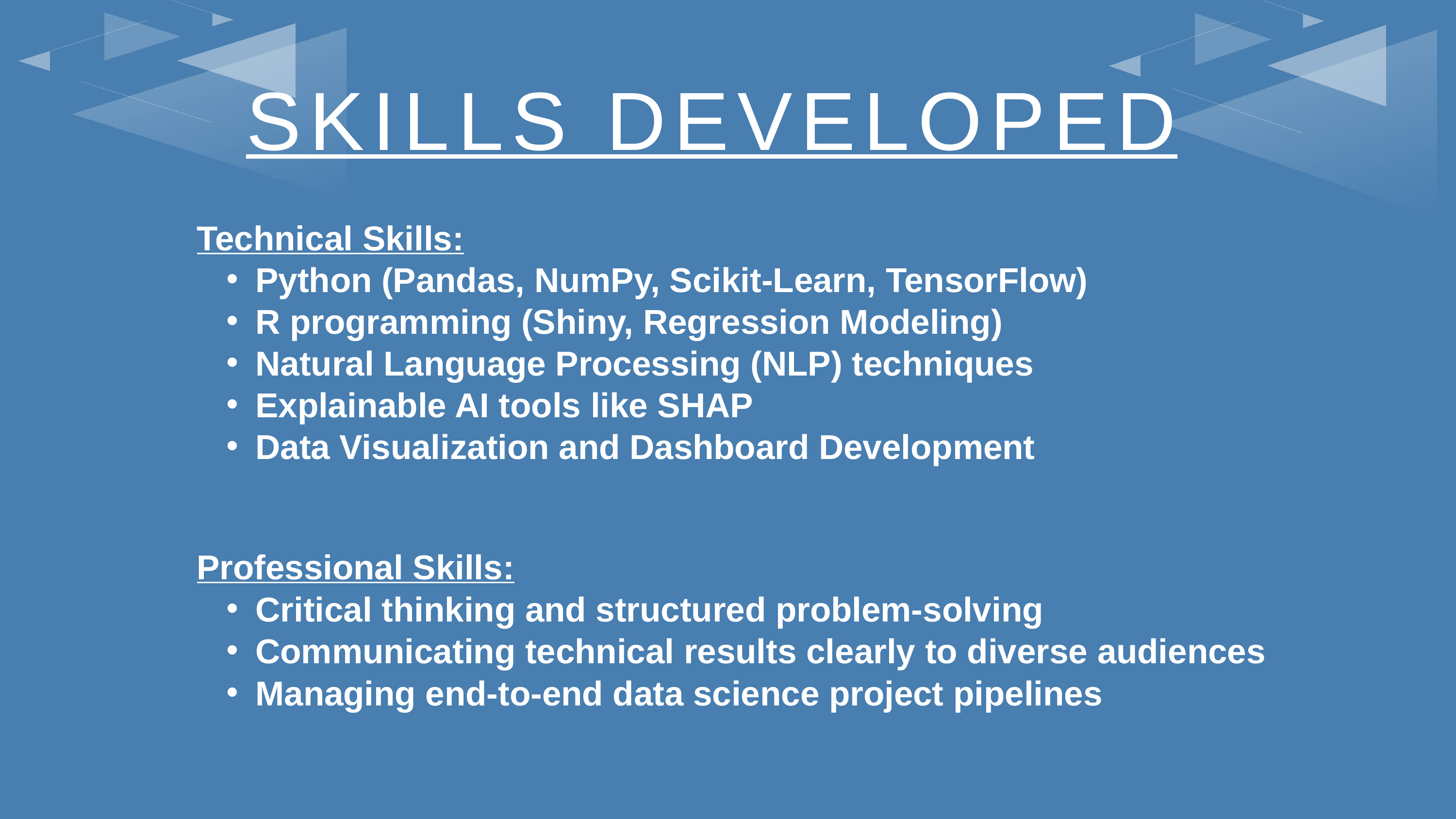

SKILLS DEVELOPED
Technical Skills:
Python (Pandas, NumPy, Scikit-Learn, TensorFlow)
R programming (Shiny, Regression Modeling)
Natural Language Processing (NLP) techniques
Explainable AI tools like SHAP
Data Visualization and Dashboard Development

Professional Skills:
Critical thinking and structured problem-solving
Communicating technical results clearly to diverse audiences
Managing end-to-end data science project pipelines